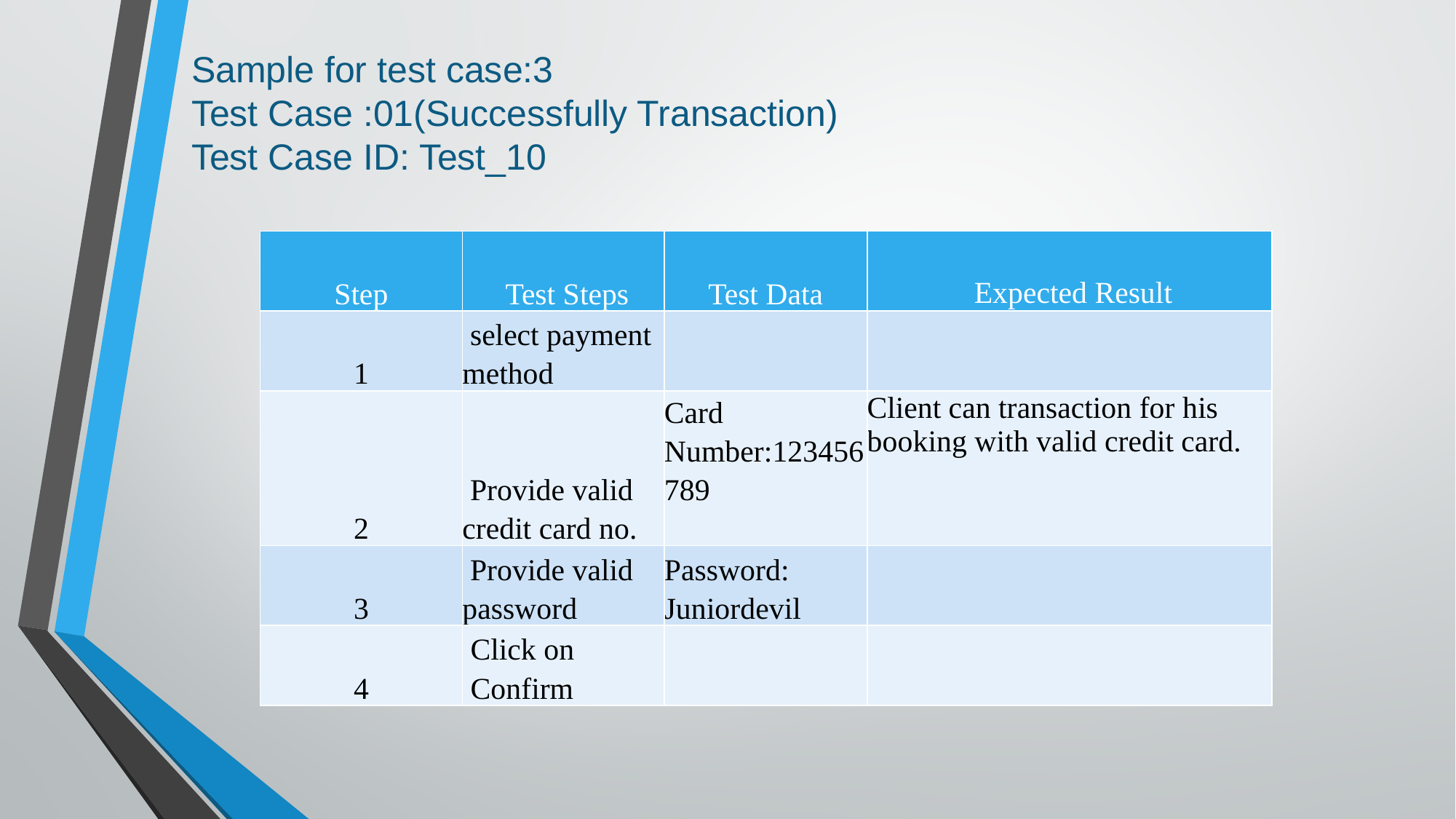

# Sample for test case:3 Test Case :01(Successfully Transaction) Test Case ID: Test_10
| Step | Test Steps | Test Data | Expected Result |
| --- | --- | --- | --- |
| 1 | select payment method |  |  |
| 2 | Provide valid credit card no. | Card Number:123456789 | Client can transaction for his booking with valid credit card. |
| 3 | Provide valid password | Password: Juniordevil |  |
| 4 | Click on Confirm |  |  |